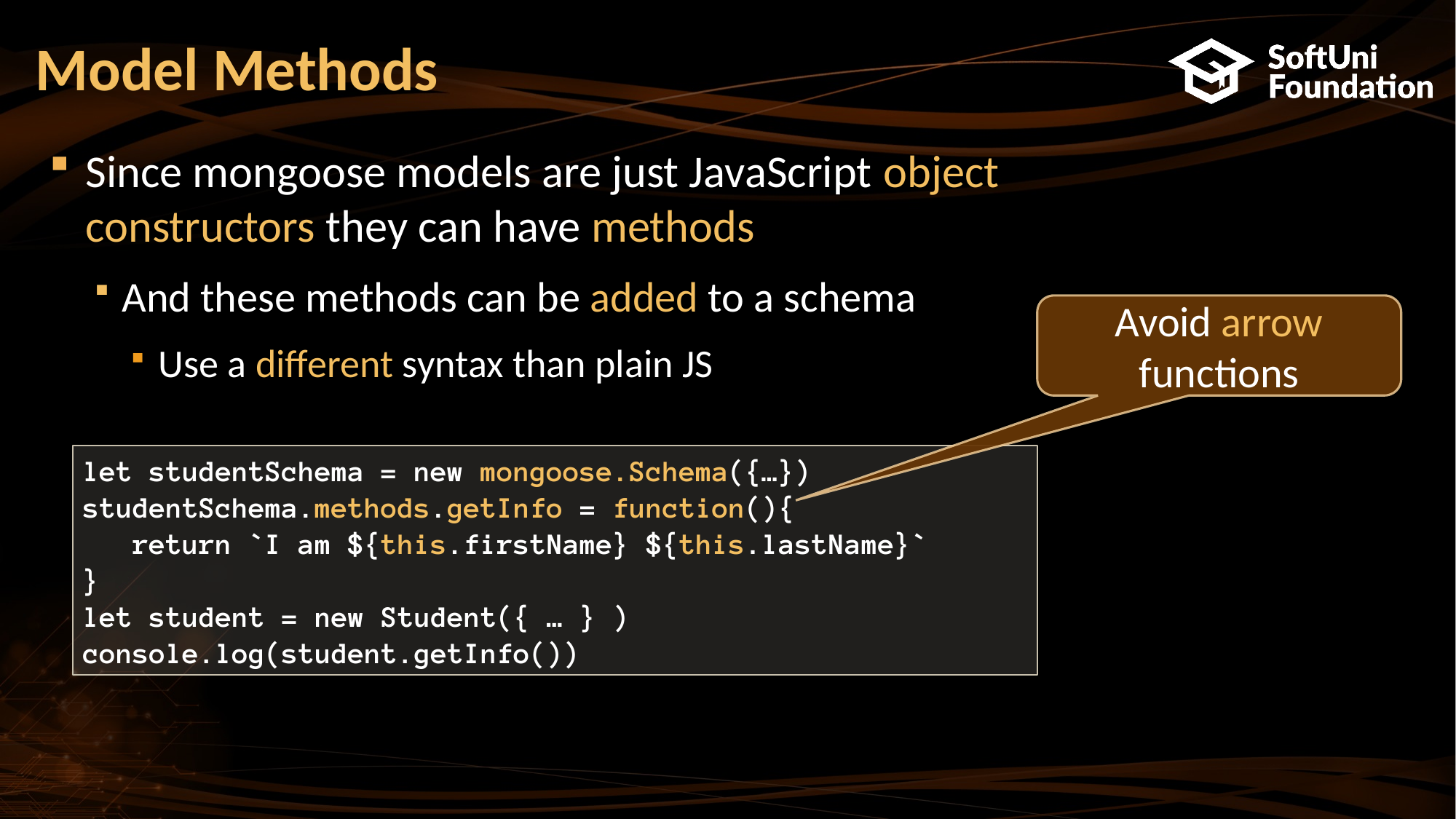

# Model Methods
Since mongoose models are just JavaScript object constructors they can have methods
And these methods can be added to a schema
Use a different syntax than plain JS
Avoid arrow functions
let studentSchema = new mongoose.Schema({…})
studentSchema.methods.getInfo = function(){
   return `I am ${this.firstName} ${this.lastName}`
}
let student = new Student({ … } )
console.log(student.getInfo())